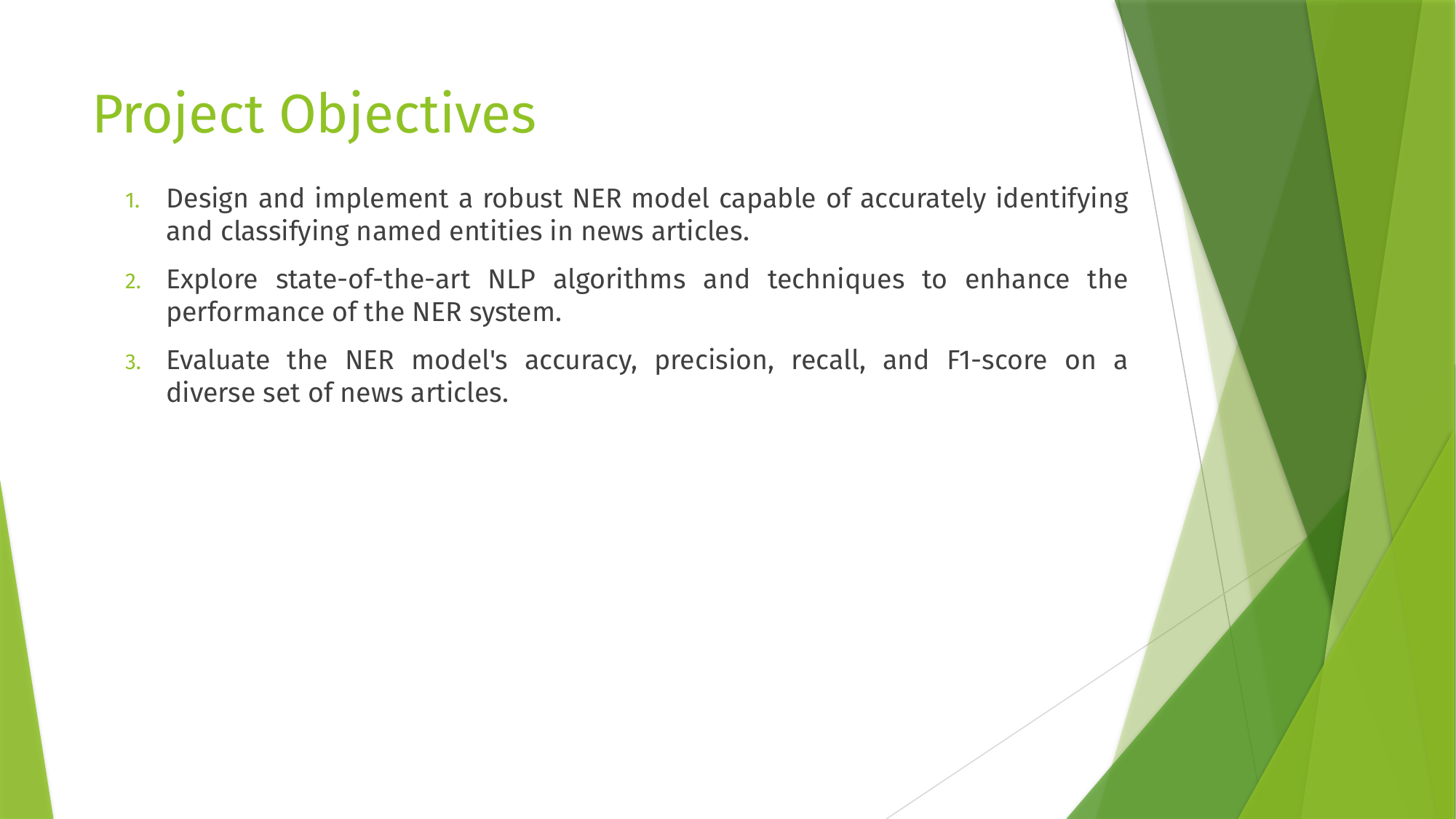

# Project Objectives
Design and implement a robust NER model capable of accurately identifying and classifying named entities in news articles.
Explore state-of-the-art NLP algorithms and techniques to enhance the performance of the NER system.
Evaluate the NER model's accuracy, precision, recall, and F1-score on a diverse set of news articles.